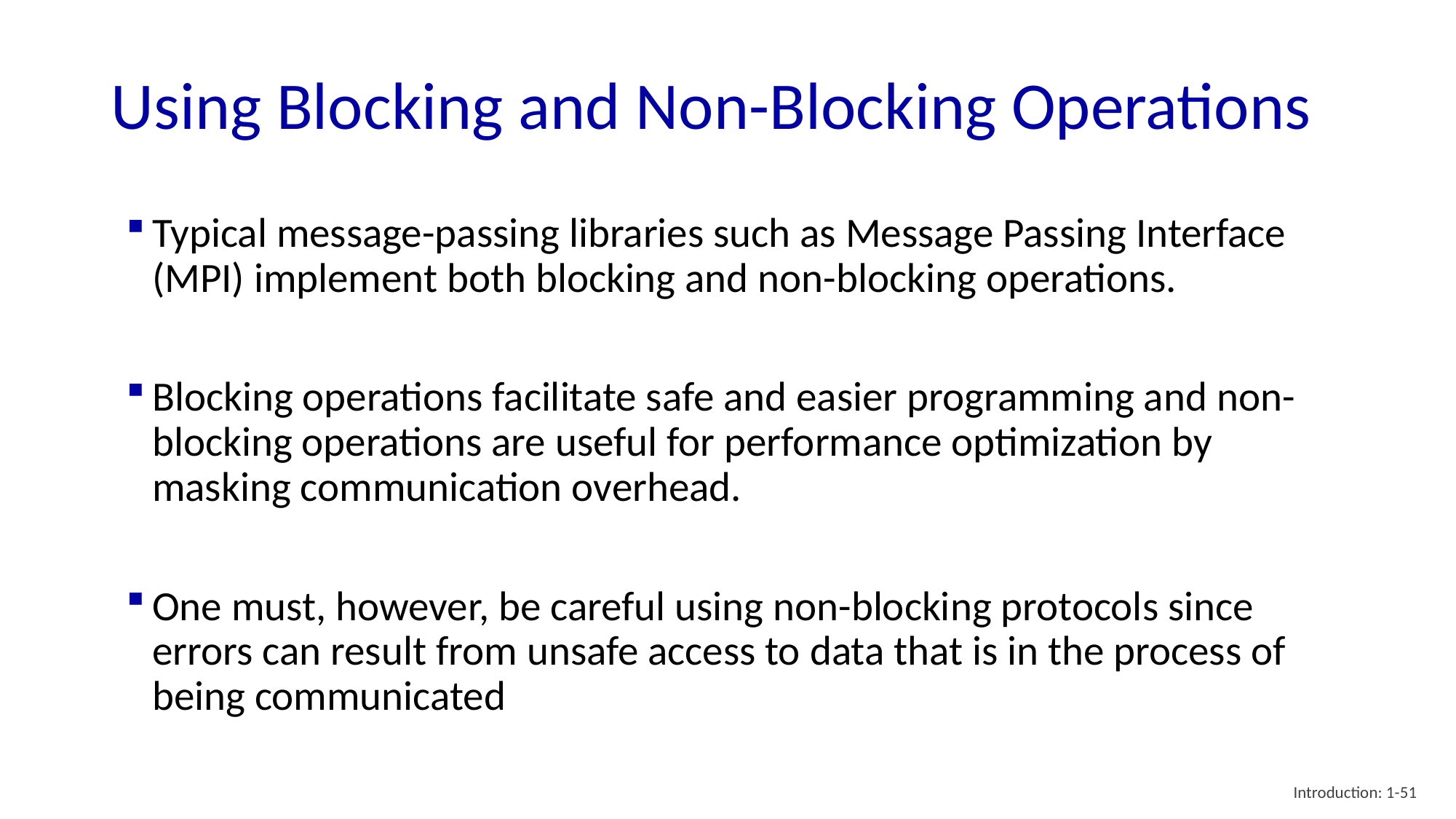

# Using Blocking and Non-Blocking Operations
Typical message-passing libraries such as Message Passing Interface (MPI) implement both blocking and non-blocking operations.

Blocking operations facilitate safe and easier programming and non-blocking operations are useful for performance optimization by masking communication overhead.

One must, however, be careful using non-blocking protocols since errors can result from unsafe access to data that is in the process of
being communicated
Introduction: 1-51